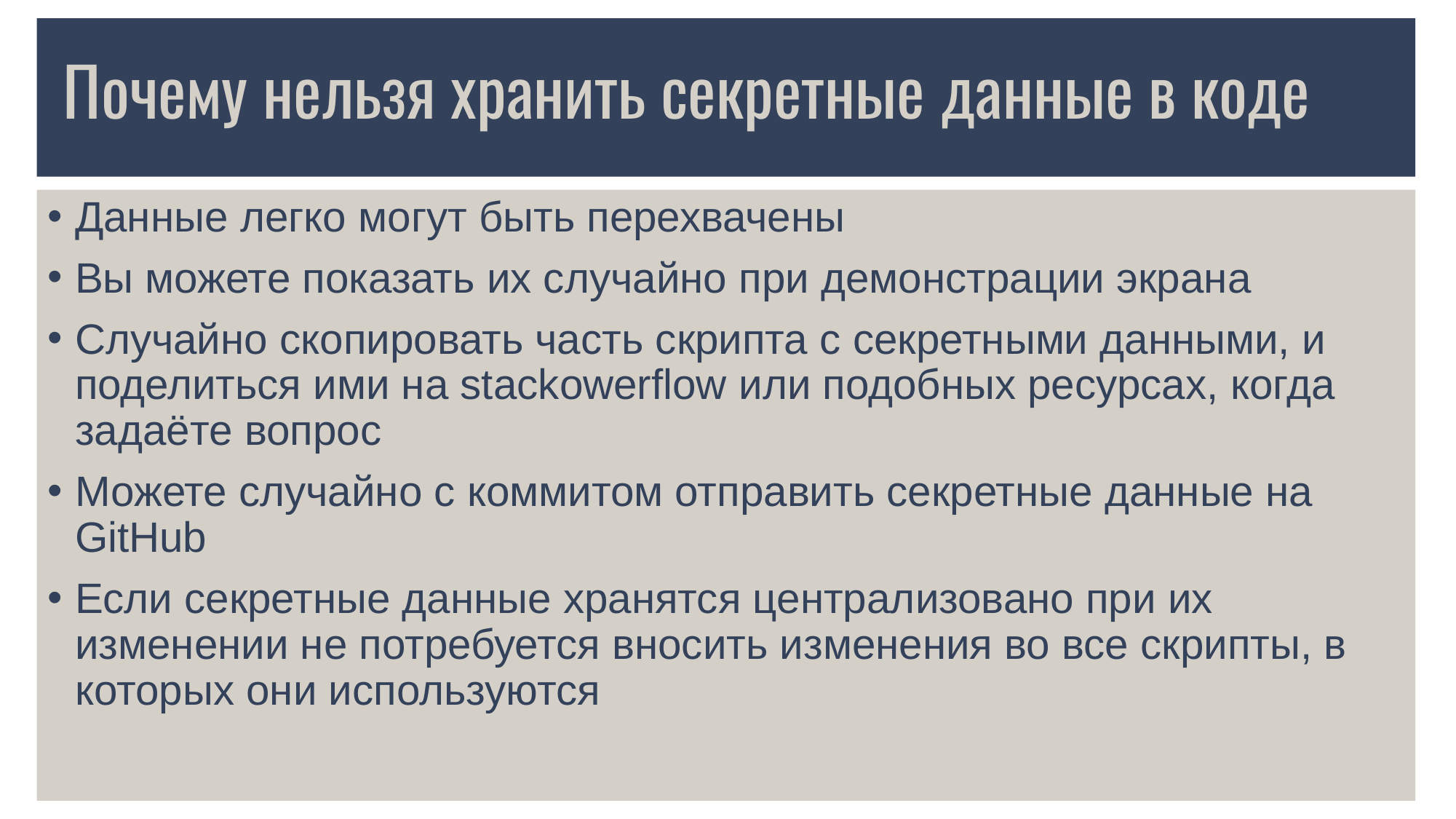

# Почему нельзя хранить секретные данные в коде
Данные легко могут быть перехвачены
Вы можете показать их случайно при демонстрации экрана
Случайно скопировать часть скрипта с секретными данными, и поделиться ими на stackowerflow или подобных ресурсах, когда задаёте вопрос
Можете случайно с коммитом отправить секретные данные на GitHub
Если секретные данные хранятся централизовано при их изменении не потребуется вносить изменения во все скрипты, в которых они используются